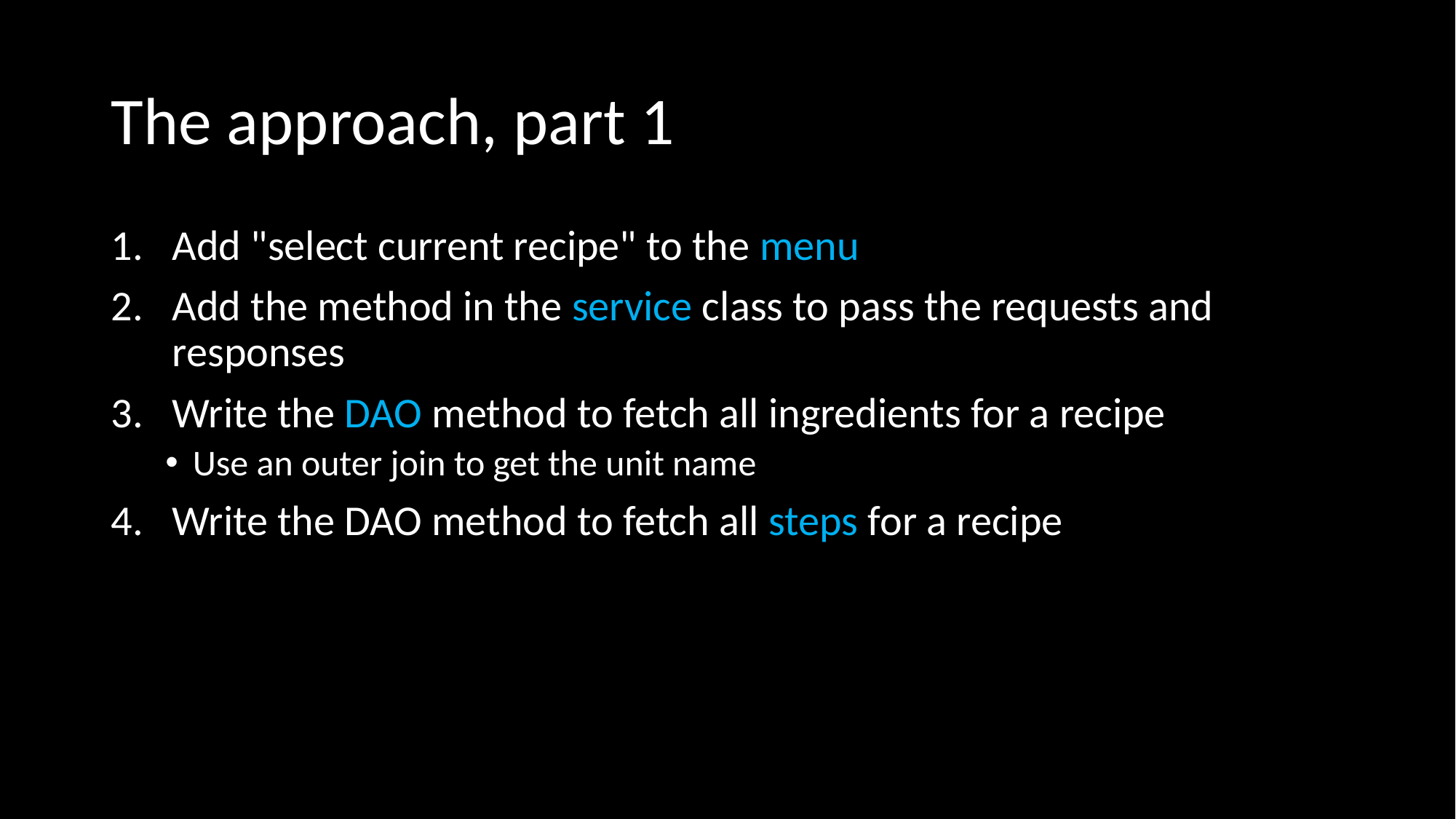

# The approach, part 1
Add "select current recipe" to the menu
Add the method in the service class to pass the requests and responses
Write the DAO method to fetch all ingredients for a recipe
Use an outer join to get the unit name
Write the DAO method to fetch all steps for a recipe